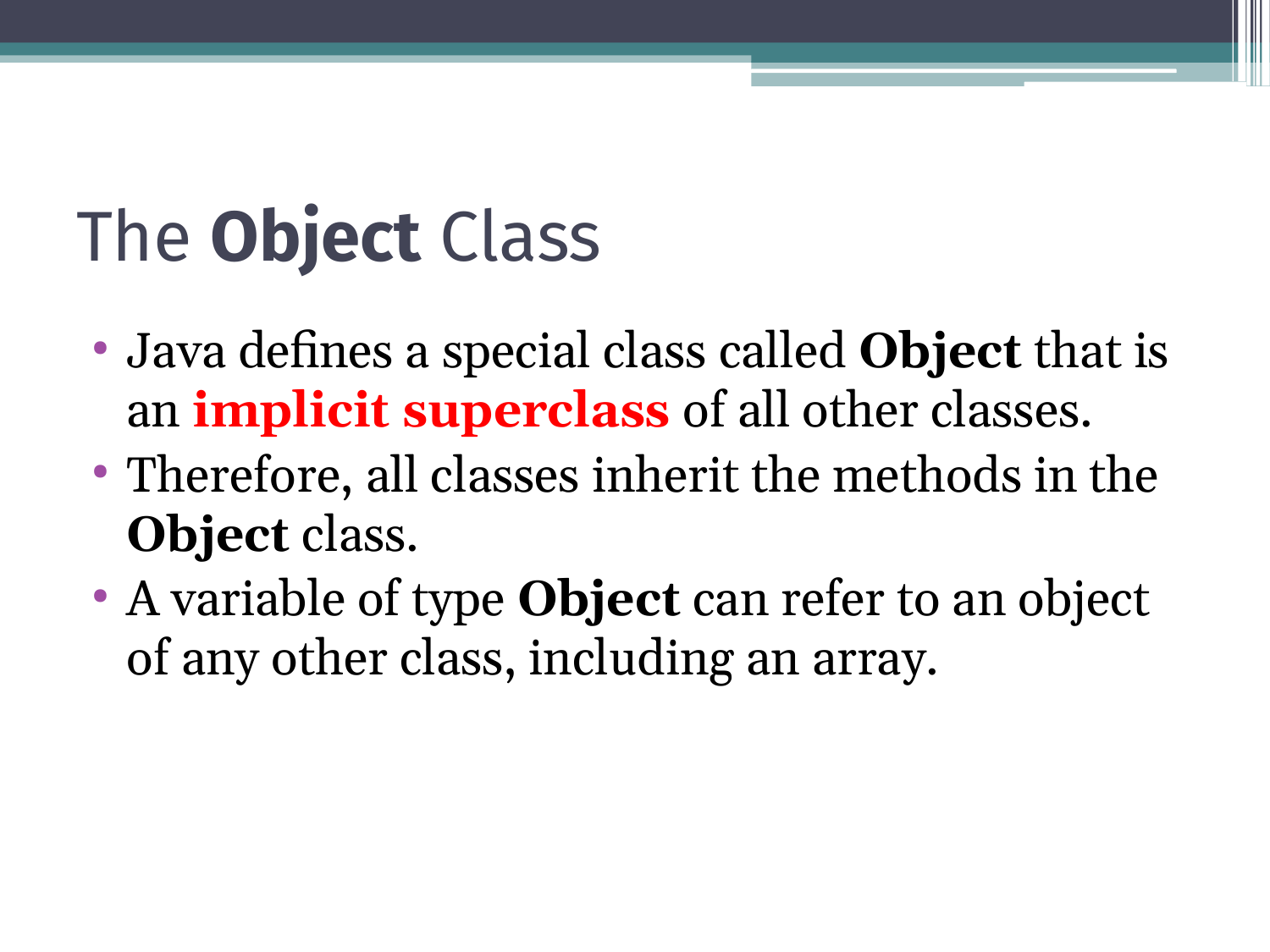

# The Object Class
Java defines a special class called Object that is an implicit superclass of all other classes.
Therefore, all classes inherit the methods in the Object class.
A variable of type Object can refer to an object of any other class, including an array.